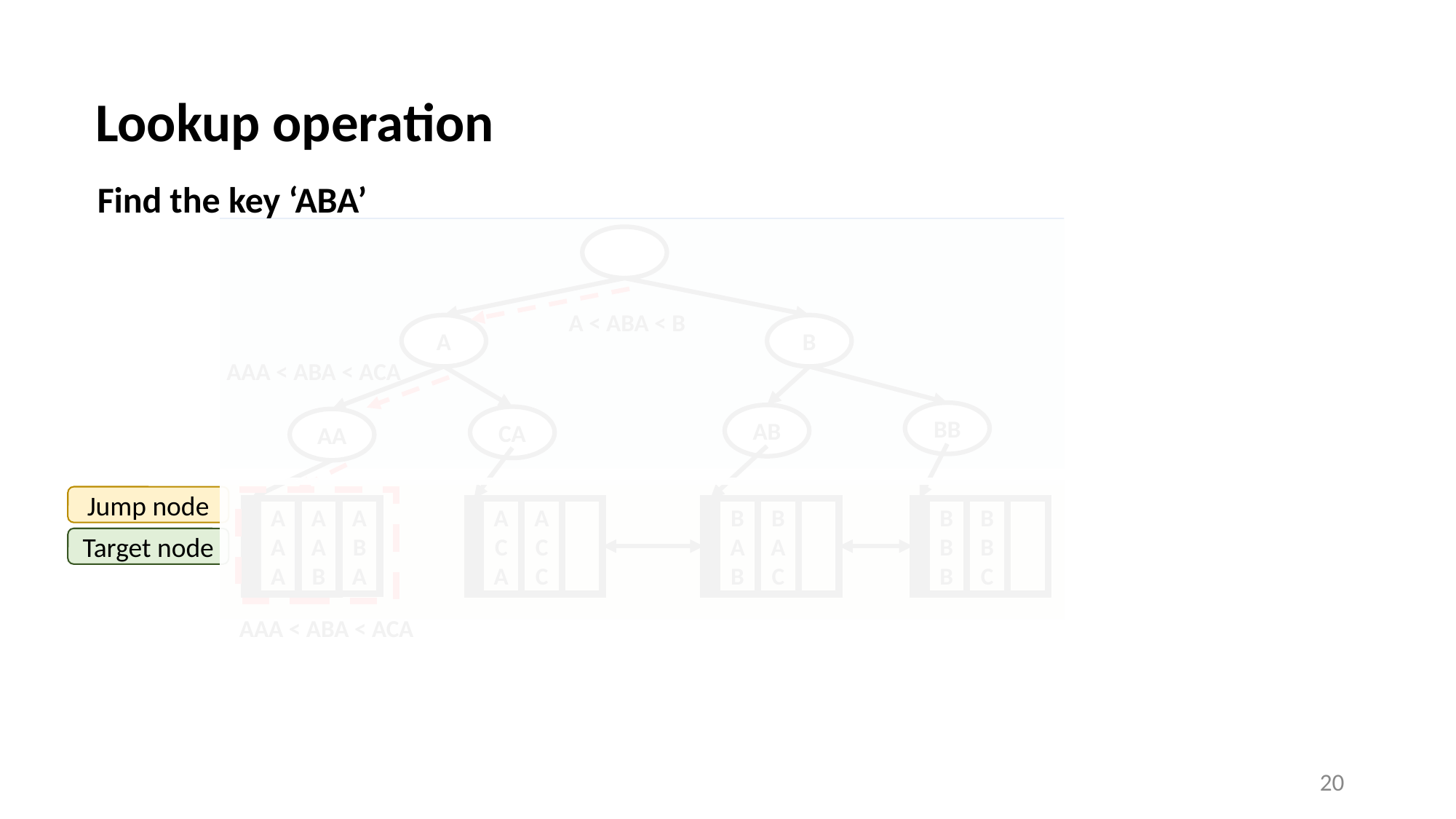

Lookup operation
Find the key ‘ABA’

A < ABA < B
A
B
AAA < ABA < ACA
BB
AB
CA
AA

Jump node

A
B
A
A
A
B
A
C
C

BA
C

B
B
C

A
A
A
A
C
A
B
A
B
B
B
B
Target node
AAA < ABA < ACA
20